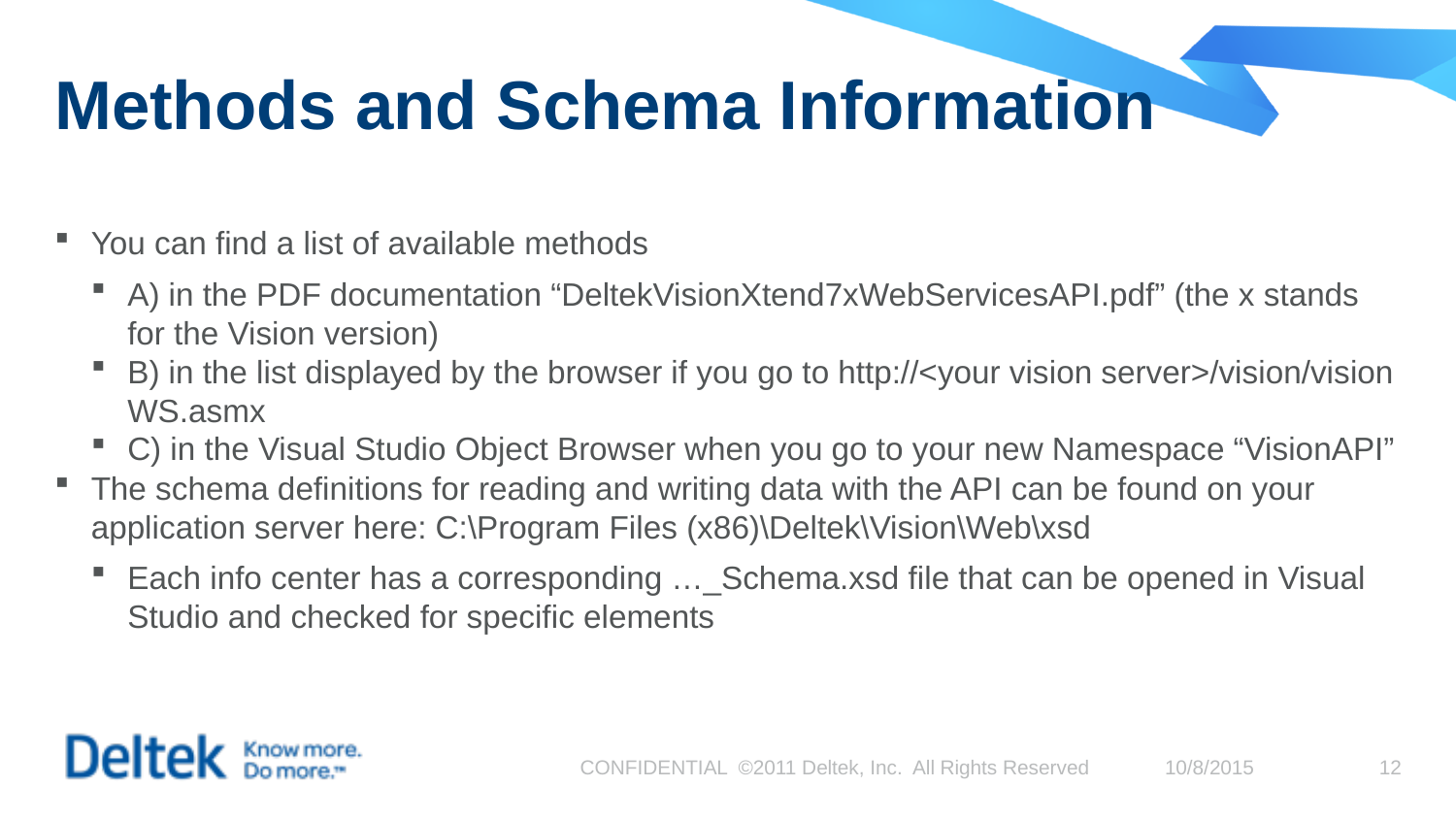

# Methods and Schema Information
You can find a list of available methods
A) in the PDF documentation “DeltekVisionXtend7xWebServicesAPI.pdf” (the x stands for the Vision version)
B) in the list displayed by the browser if you go to http://<your vision server>/vision/vision WS.asmx
C) in the Visual Studio Object Browser when you go to your new Namespace “VisionAPI”
The schema definitions for reading and writing data with the API can be found on your application server here: C:\Program Files (x86)\Deltek\Vision\Web\xsd
Each info center has a corresponding …_Schema.xsd file that can be opened in Visual Studio and checked for specific elements
CONFIDENTIAL  ©2011 Deltek, Inc.  All Rights Reserved
10/8/2015
12